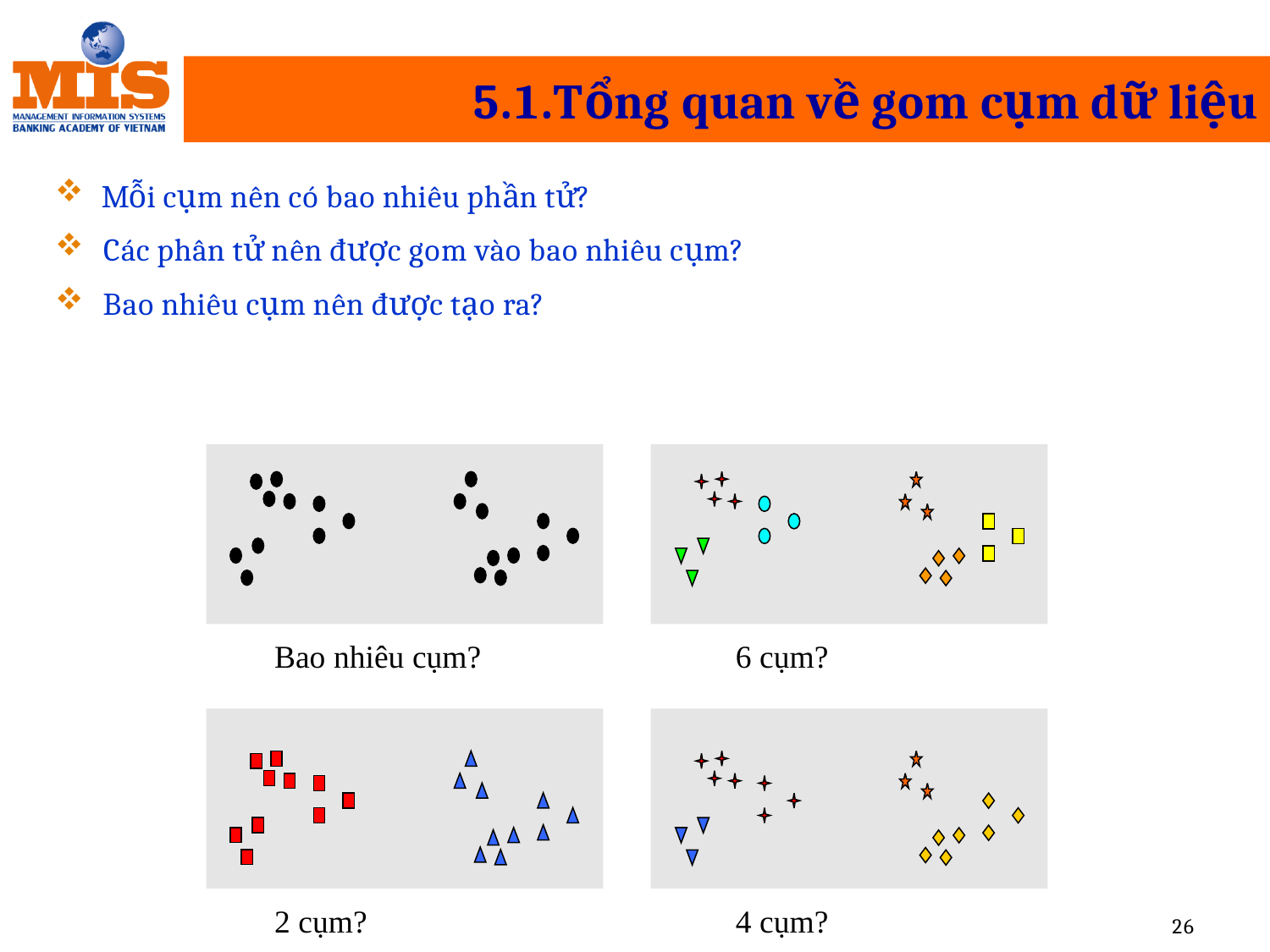

# 5.1.Tổng quan về gom cụm dữ liệu
Mỗi cụm nên có bao nhiêu phần tử?
Các phân tử nên được gom vào bao nhiêu cụm?
Bao nhiêu cụm nên được tạo ra?

6 cụm?

Bao nhiêu cụm?

2 cụm?

4 cụm?
26